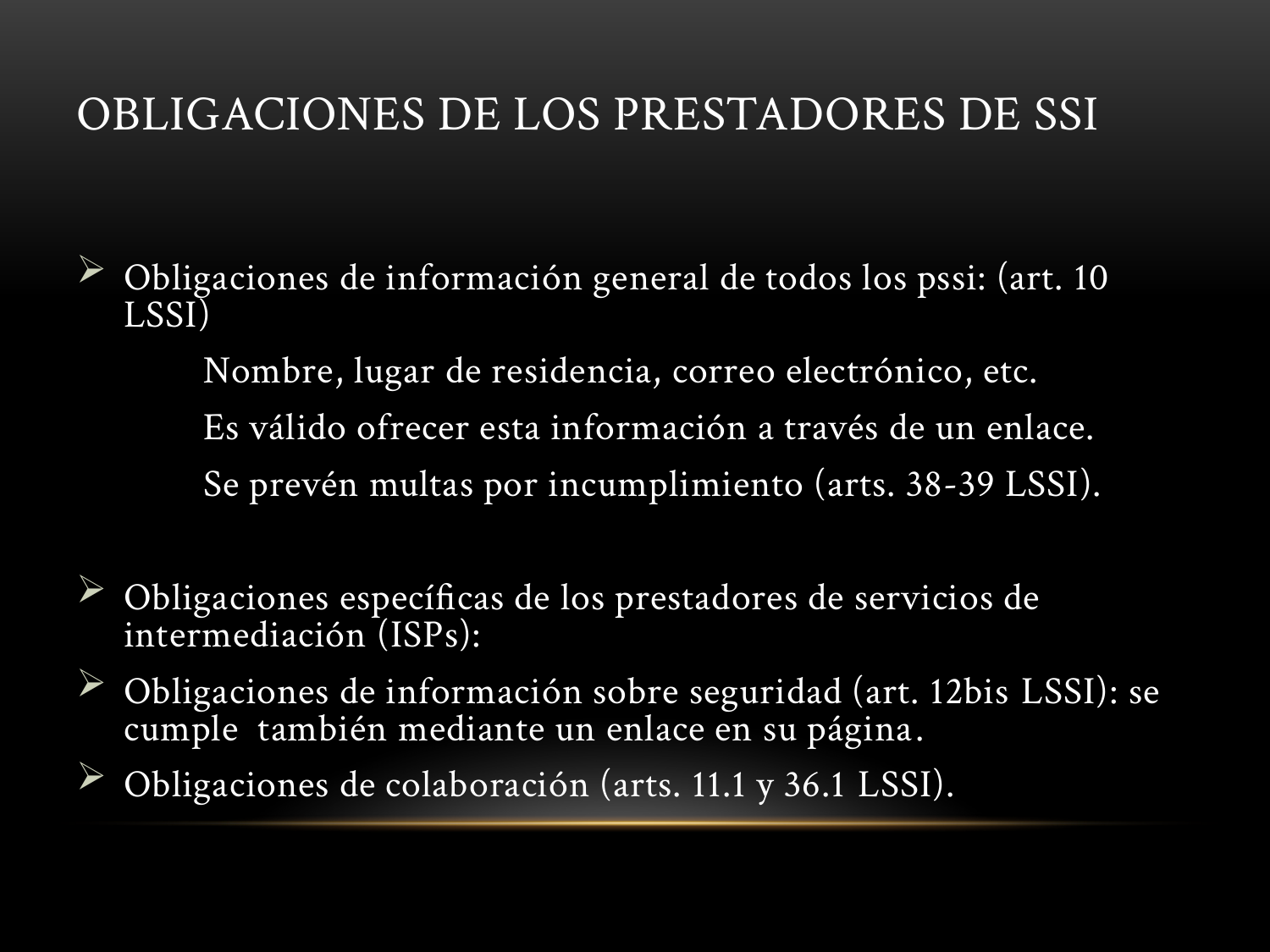

# Obligaciones de los prestadores de SSI

Obligaciones de información general de todos los pssi: (art. 10 LSSI)
	Nombre, lugar de residencia, correo electrónico, etc.
	Es válido ofrecer esta información a través de un enlace.
	Se prevén multas por incumplimiento (arts. 38-39 LSSI).

Obligaciones específicas de los prestadores de servicios de intermediación (ISPs):
Obligaciones de información sobre seguridad (art. 12bis LSSI): se cumple  también mediante un enlace en su página.
Obligaciones de colaboración (arts. 11.1 y 36.1 LSSI).